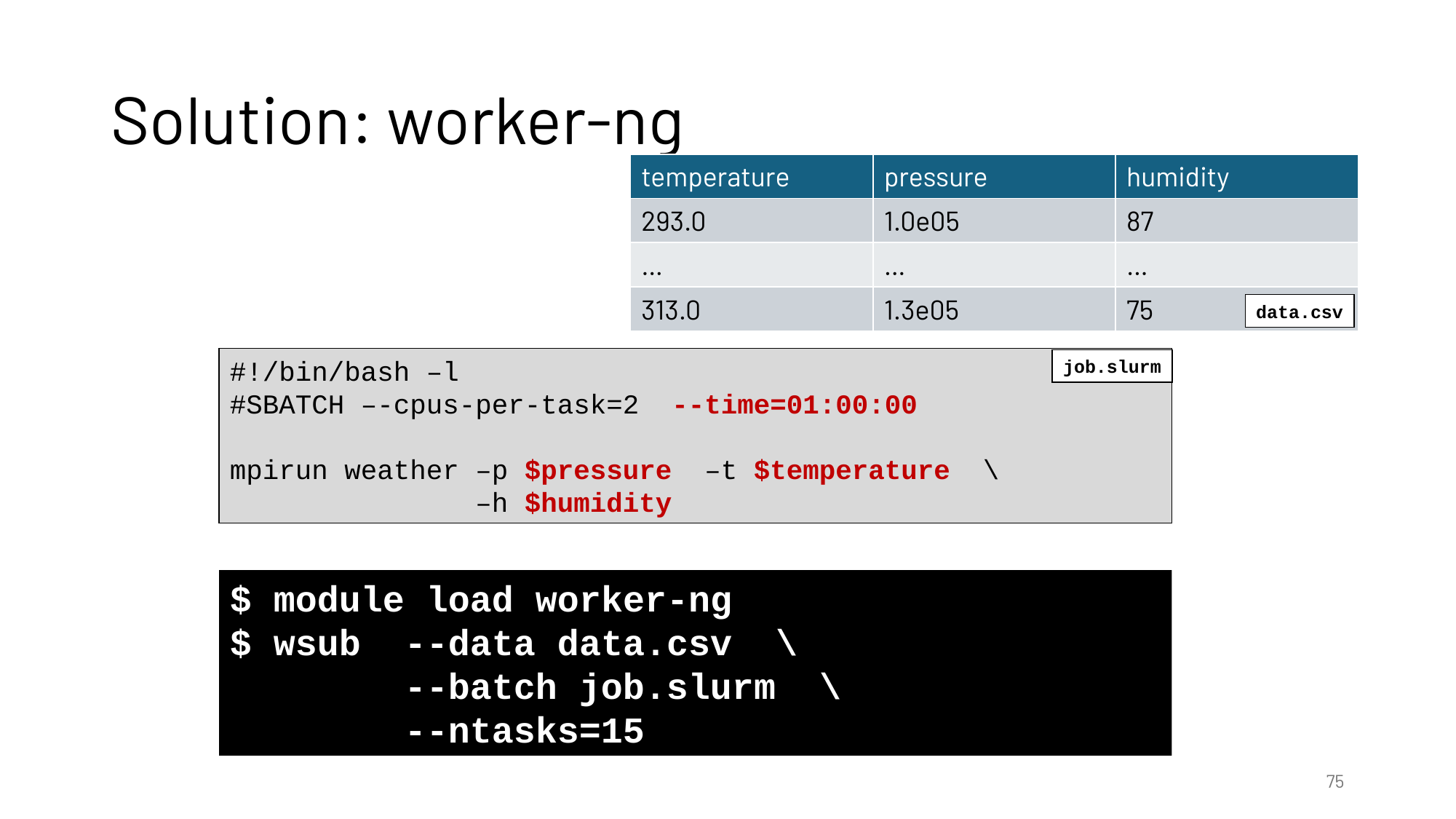

# Solution: worker-ng
| temperature | pressure | humidity |
| --- | --- | --- |
| 293.0 | 1.0e05 | 87 |
| … | … | … |
| 313.0 | 1.3e05 | 75 |
data.csv
#!/bin/bash –l
#SBATCH –-cpus-per-task=2  --time=01:00:00
mpirun weather –p $pressure  –t $temperature  \
               –h $humidity
job.slurm
$ module load worker-ng
$ wsub  --data data.csv  \
        --batch job.slurm  \
        --ntasks=15
75